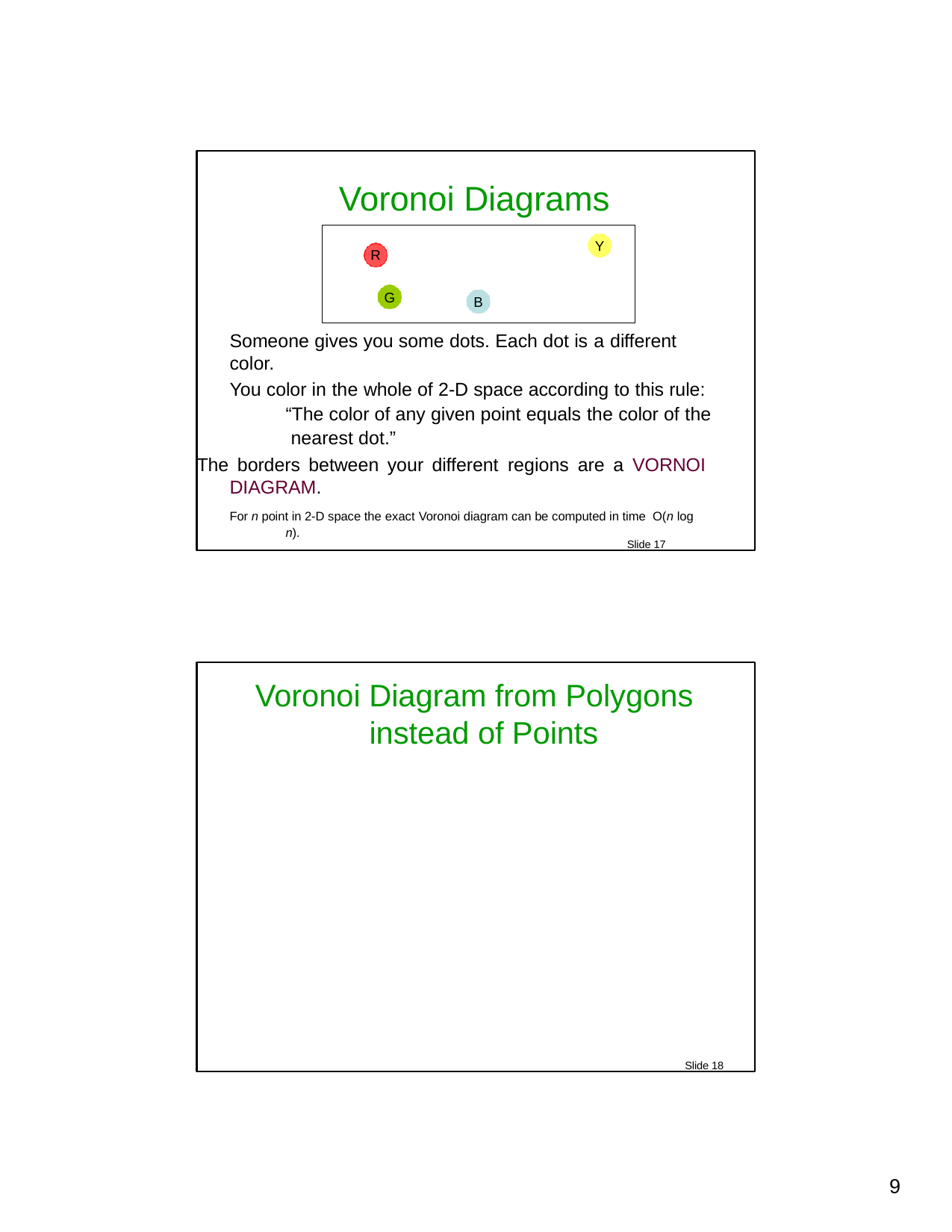

Voronoi Diagrams

Someone gives you some dots. Each dot is a different  color.
You color in the whole of 2-D space according to this rule:  “The color of any given point equals the color of the  nearest dot.”
The borders between your different regions are a VORNOI  DIAGRAM.
For n point in 2-D space the exact Voronoi diagram can be computed in time  O(n log n).
Slide 17

Y

R

G

B
Voronoi Diagram from Polygons  instead of Points

Slide 18
9